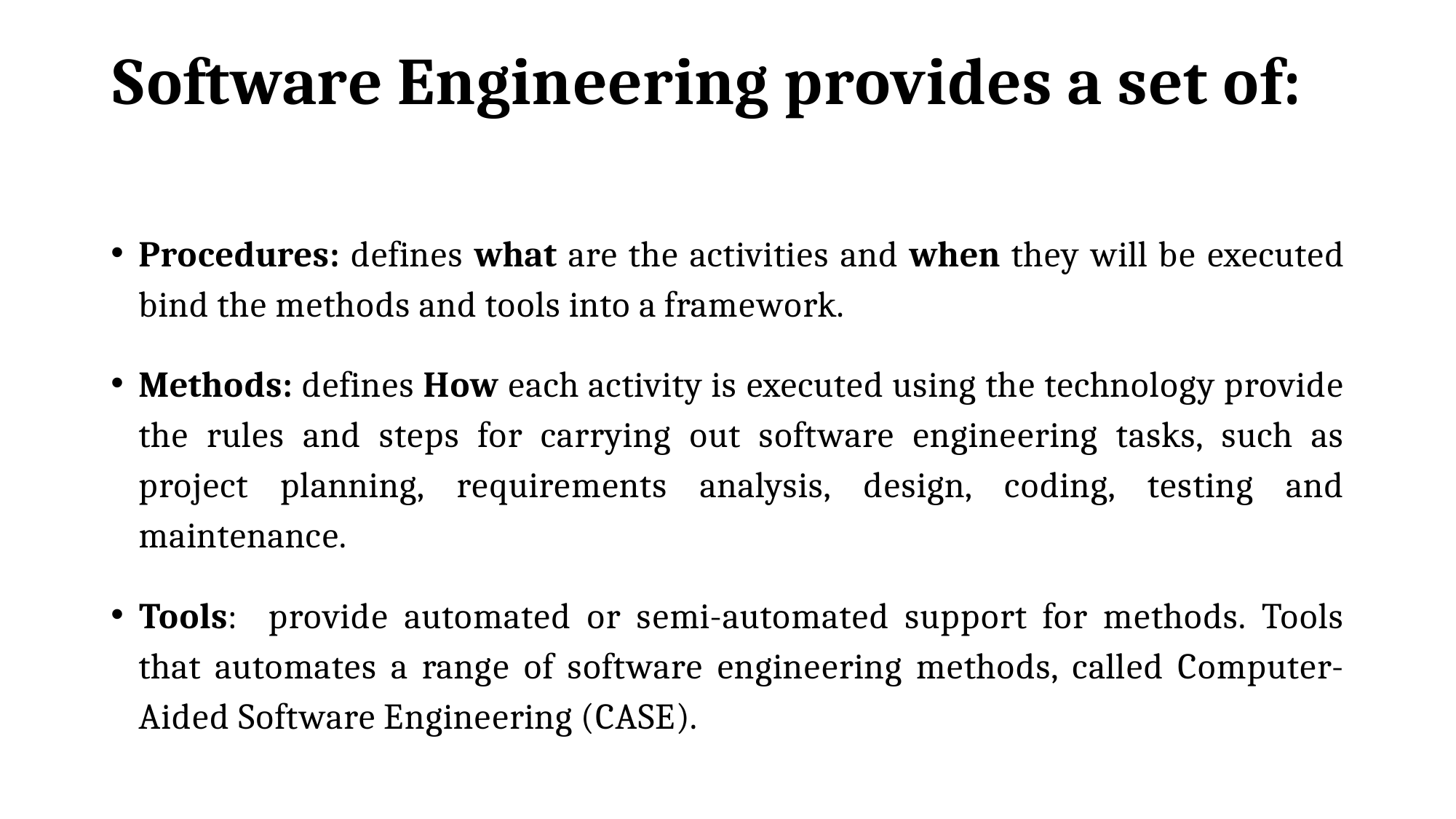

# Software Engineering provides a set of:
Procedures: defines what are the activities and when they will be executed bind the methods and tools into a framework.
Methods: defines How each activity is executed using the technology provide the rules and steps for carrying out software engineering tasks, such as project planning, requirements analysis, design, coding, testing and maintenance.
Tools:  provide automated or semi-automated support for methods. Tools that automates a range of software engineering methods, called Computer-Aided Software Engineering (CASE).